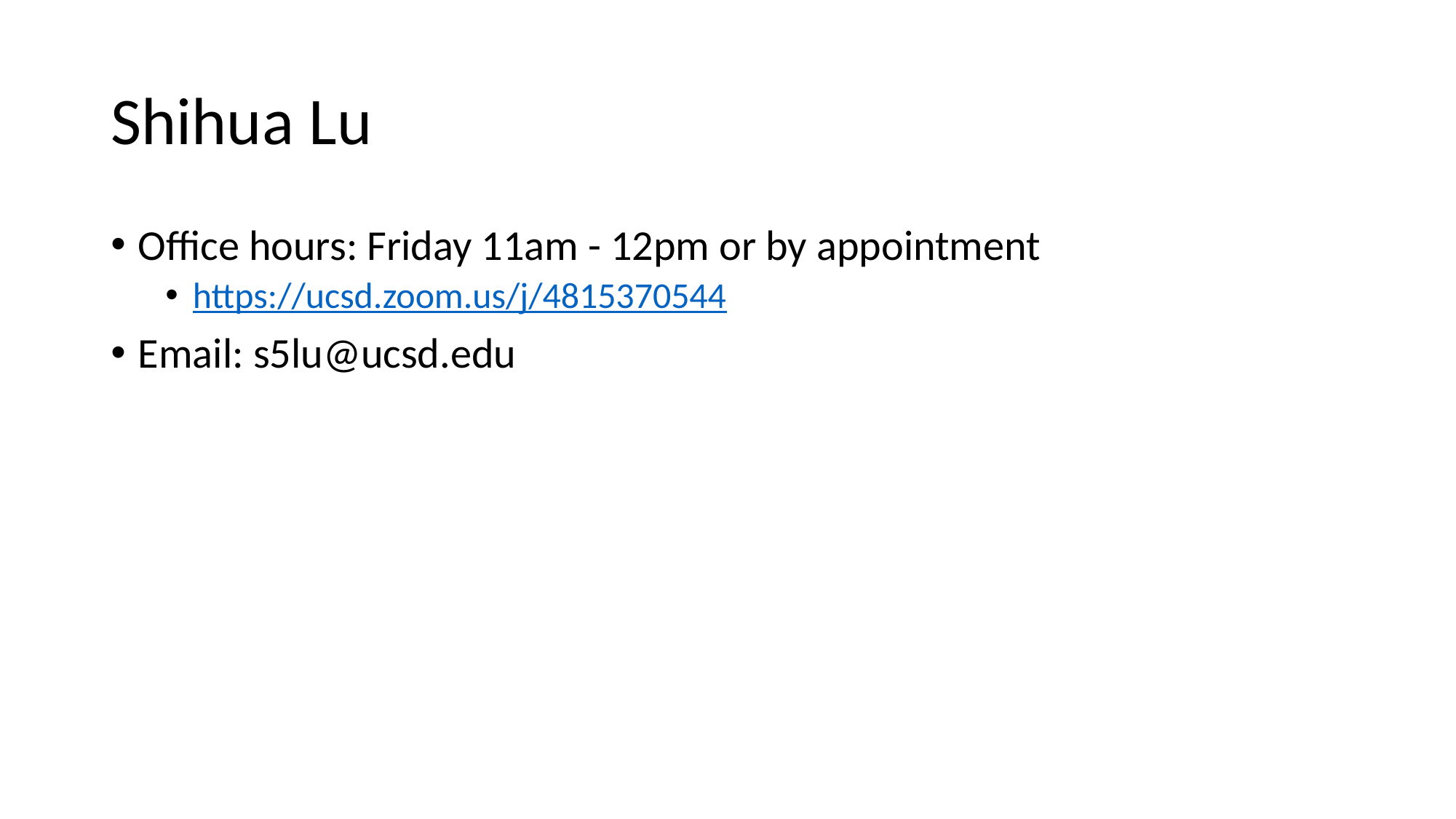

# Shihua Lu
Office hours: Friday 11am - 12pm or by appointment
https://ucsd.zoom.us/j/4815370544
Email: s5lu@ucsd.edu